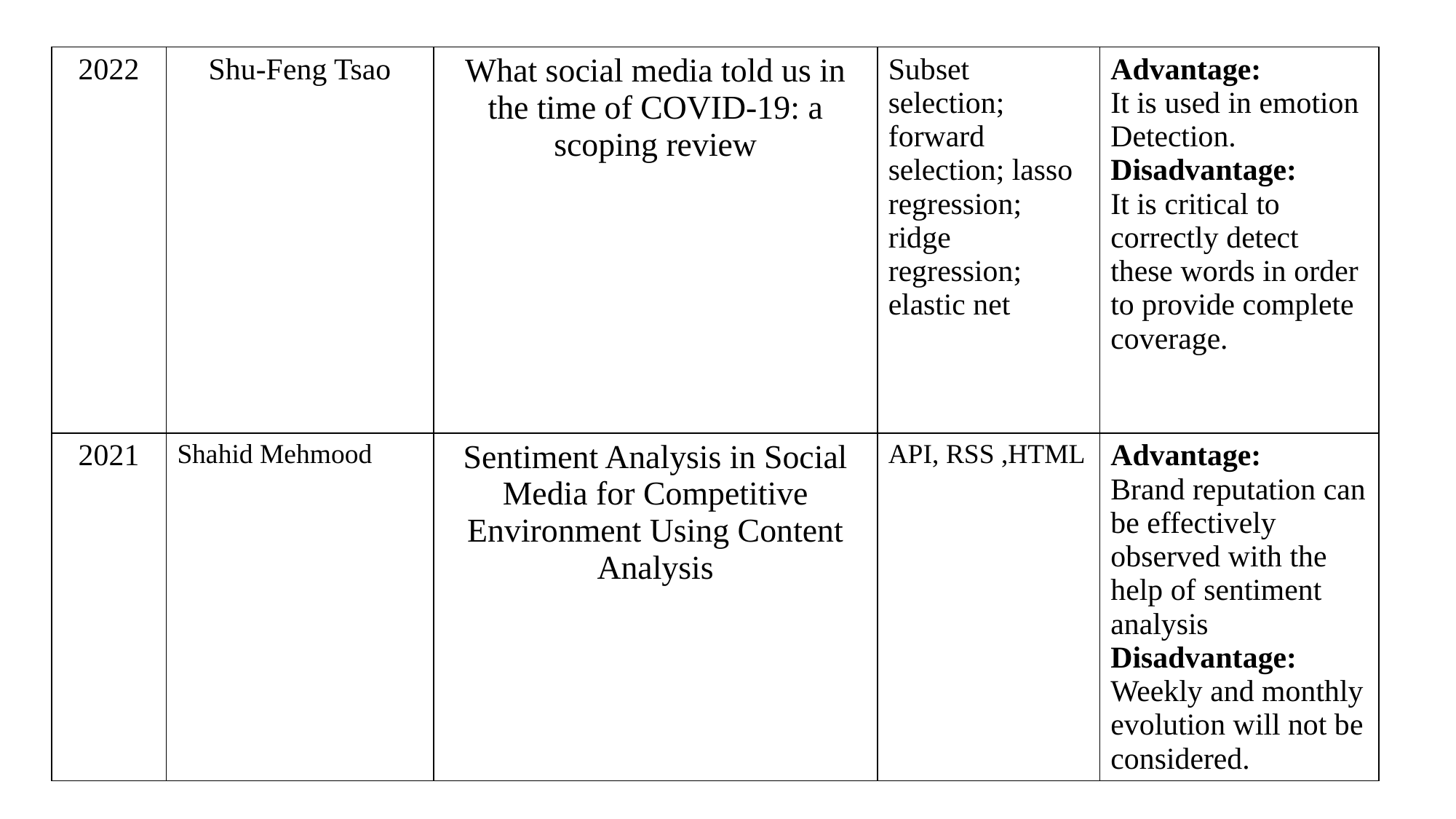

| 2022 | Shu-Feng Tsao | What social media told us in the time of COVID-19: a scoping review | Subset selection; forward selection; lasso regression; ridge regression; elastic net | Advantage: It is used in emotion Detection. Disadvantage: It is critical to correctly detect these words in order to provide complete coverage. |
| --- | --- | --- | --- | --- |
| 2021 | Shahid Mehmood | Sentiment Analysis in Social Media for Competitive Environment Using Content Analysis | API, RSS ,HTML | Advantage: Brand reputation can be effectively observed with the help of sentiment analysis Disadvantage: Weekly and monthly evolution will not be considered. |